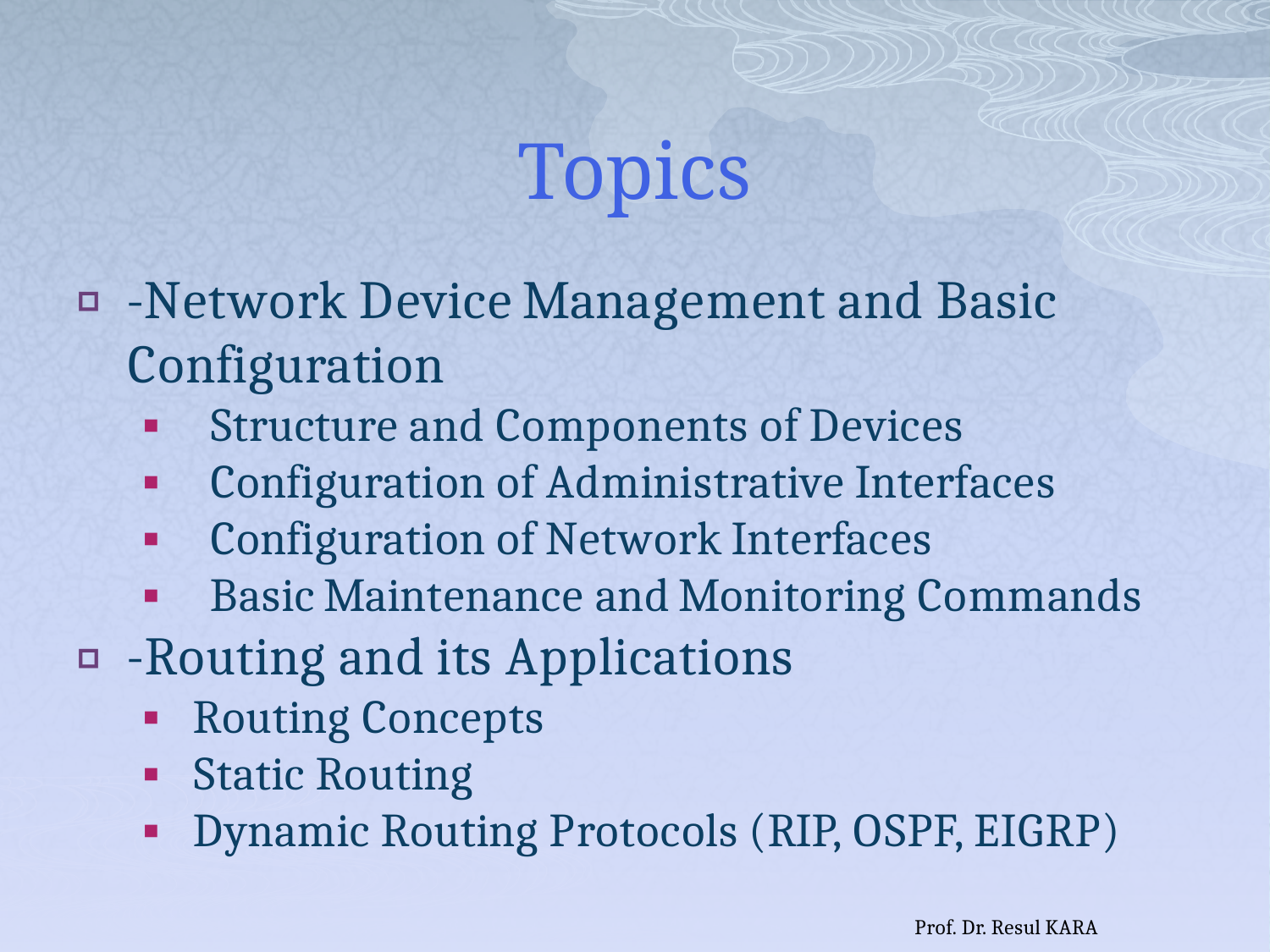

# Topics
-Network Device Management and Basic Configuration
Structure and Components of Devices
Configuration of Administrative Interfaces
Configuration of Network Interfaces
Basic Maintenance and Monitoring Commands
-Routing and its Applications
Routing Concepts
Static Routing
Dynamic Routing Protocols (RIP, OSPF, EIGRP)
Prof. Dr. Resul KARA